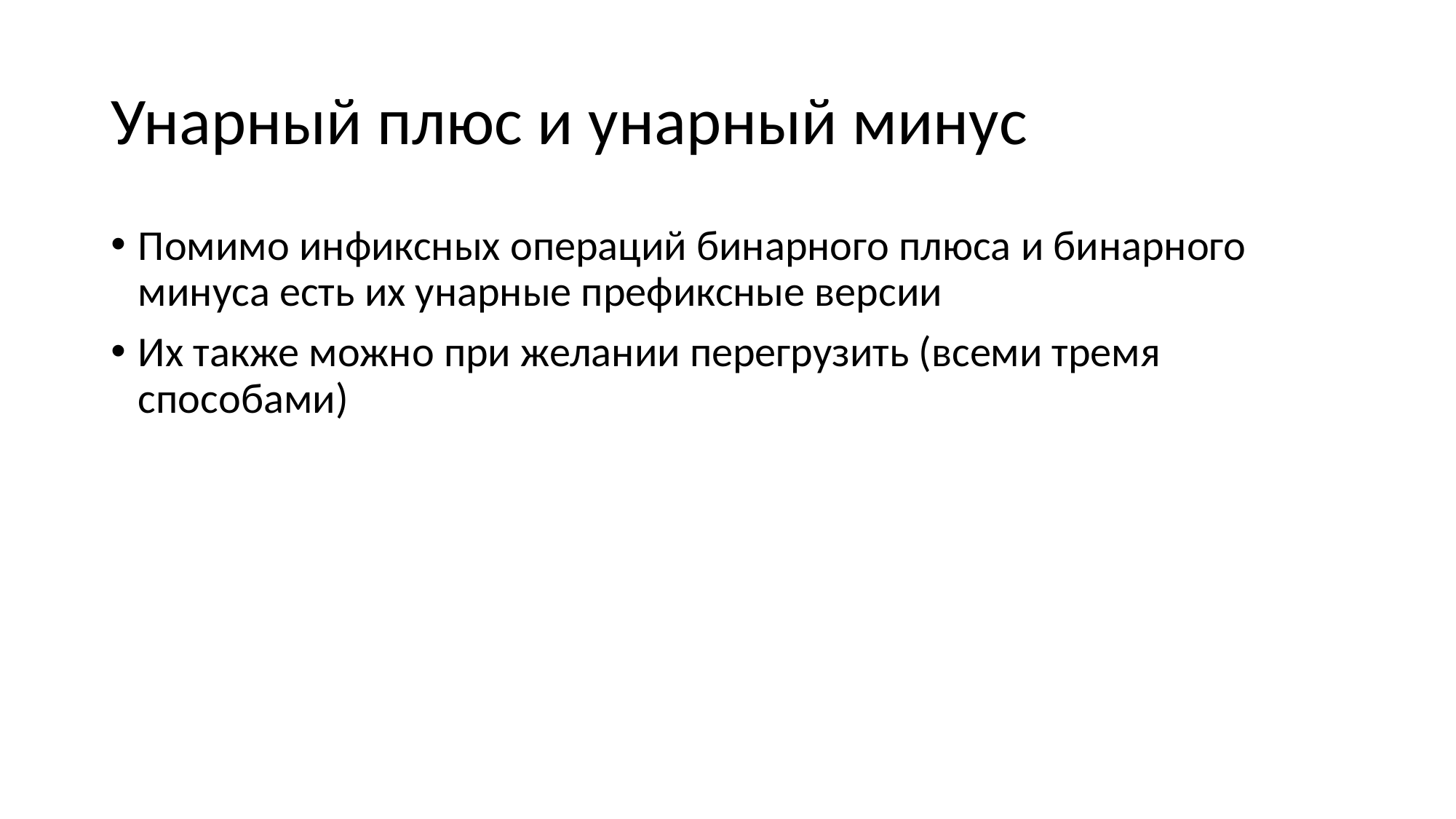

# Унарный плюс и унарный минус
Помимо инфиксных операций бинарного плюса и бинарного минуса есть их унарные префиксные версии
Их также можно при желании перегрузить (всеми тремя способами)